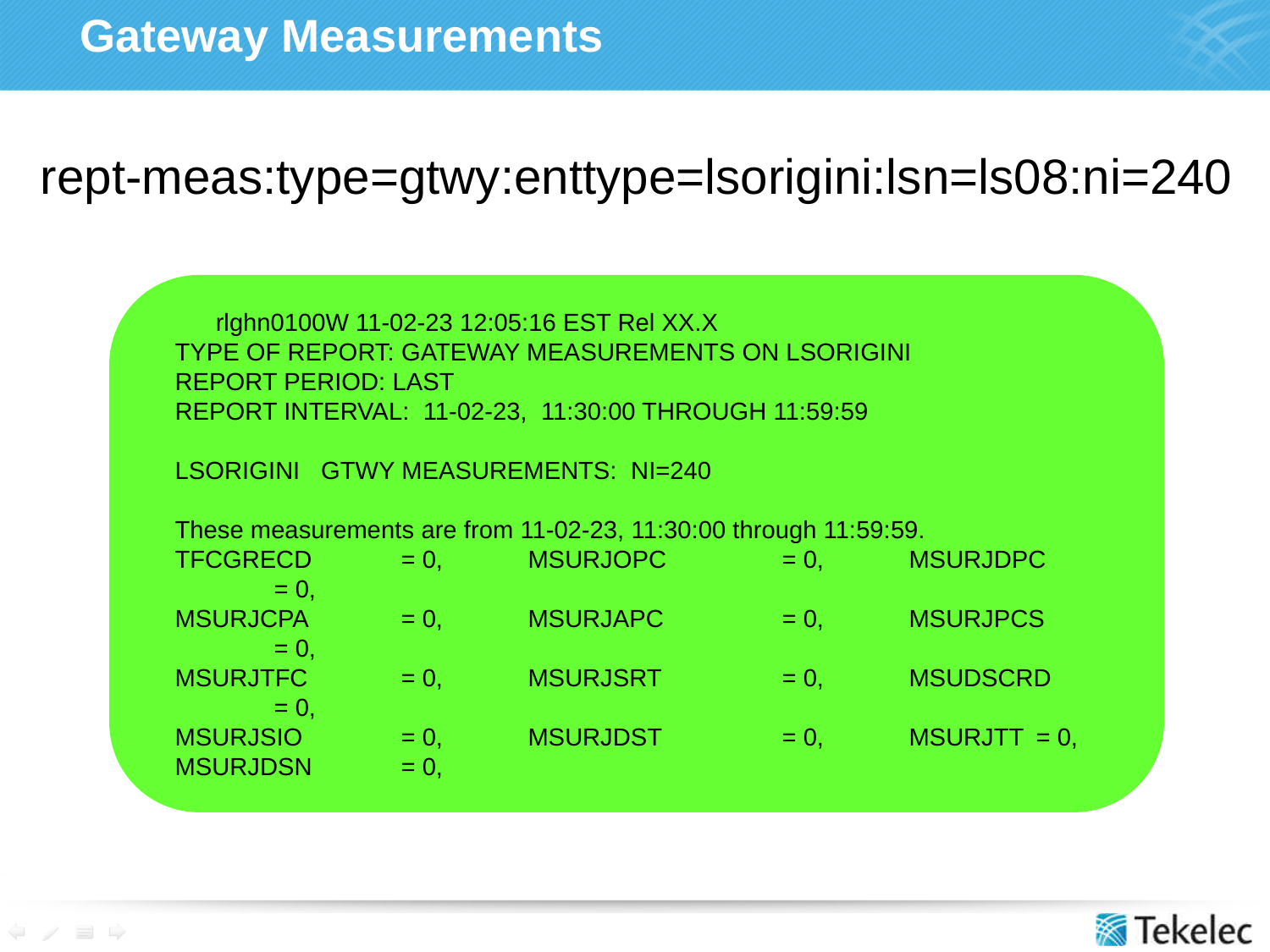

# Gateway Measurements
   rept-meas:type=gtwy:enttype=lsorigini:lsn=ls08:ni=240
     rlghn0100W 11-02-23 12:05:16 EST Rel XX.X
    TYPE OF REPORT: GATEWAY MEASUREMENTS ON LSORIGINI
    REPORT PERIOD: LAST
    REPORT INTERVAL:  11-02-23,  11:30:00 THROUGH 11:59:59

    LSORIGINI   GTWY MEASUREMENTS:  NI=240

    These measurements are from 11-02-23, 11:30:00 through 11:59:59.
    TFCGRECD	= 0,	MSURJOPC	= 0,	MSURJDPC	= 0,
    MSURJCPA	= 0,	MSURJAPC	= 0,	MSURJPCS	= 0,
    MSURJTFC	= 0,	MSURJSRT	= 0,	MSUDSCRD	= 0,
    MSURJSIO	= 0,	MSURJDST	= 0,	MSURJTT	= 0,
    MSURJDSN	= 0,